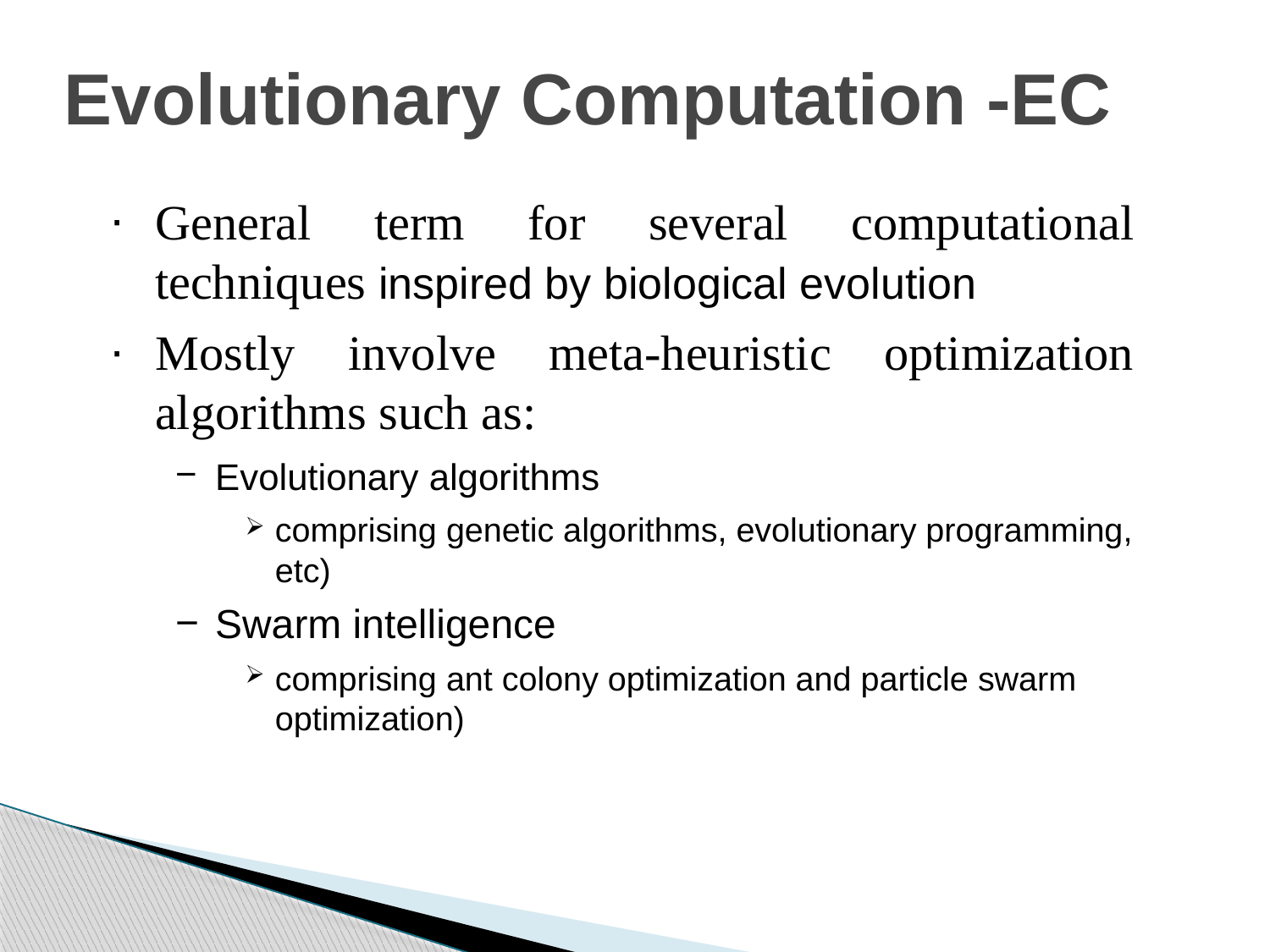

# Evolutionary Computation -EC
General term for several computational techniques inspired by biological evolution
Mostly involve meta-heuristic optimization algorithms such as:
Evolutionary algorithms
comprising genetic algorithms, evolutionary programming, etc)
Swarm intelligence
comprising ant colony optimization and particle swarm optimization)